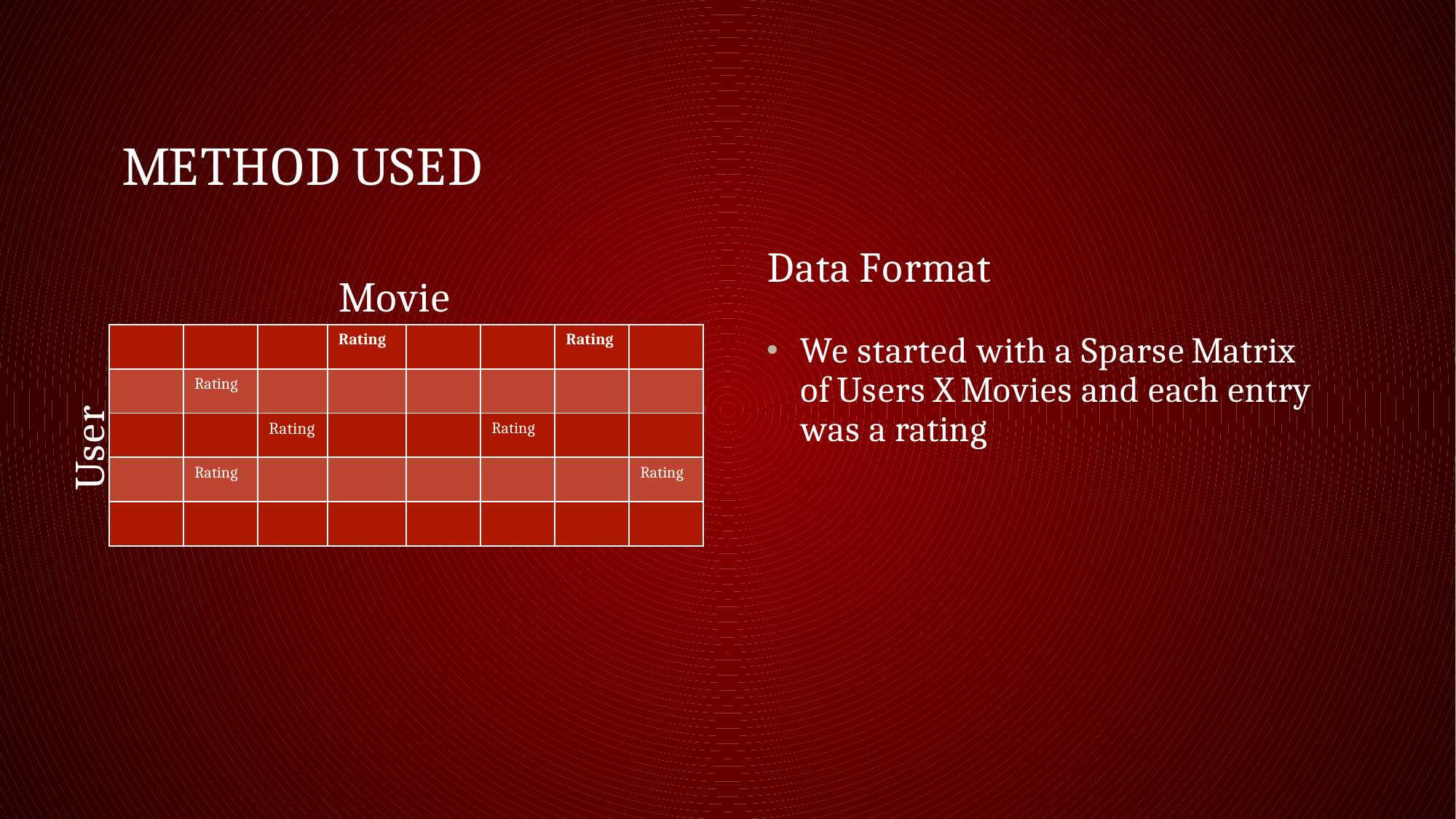

# Method Used
Data Format
Movie
|  |  |  | Rating |  |  | Rating |  |
| --- | --- | --- | --- | --- | --- | --- | --- |
|  | Rating |  |  |  |  |  |  |
|  |  | Rating |  |  | Rating |  |  |
|  | Rating |  |  |  |  |  | Rating |
|  |  |  |  |  |  |  |  |
We started with a Sparse Matrix of Users X Movies and each entry was a rating
User